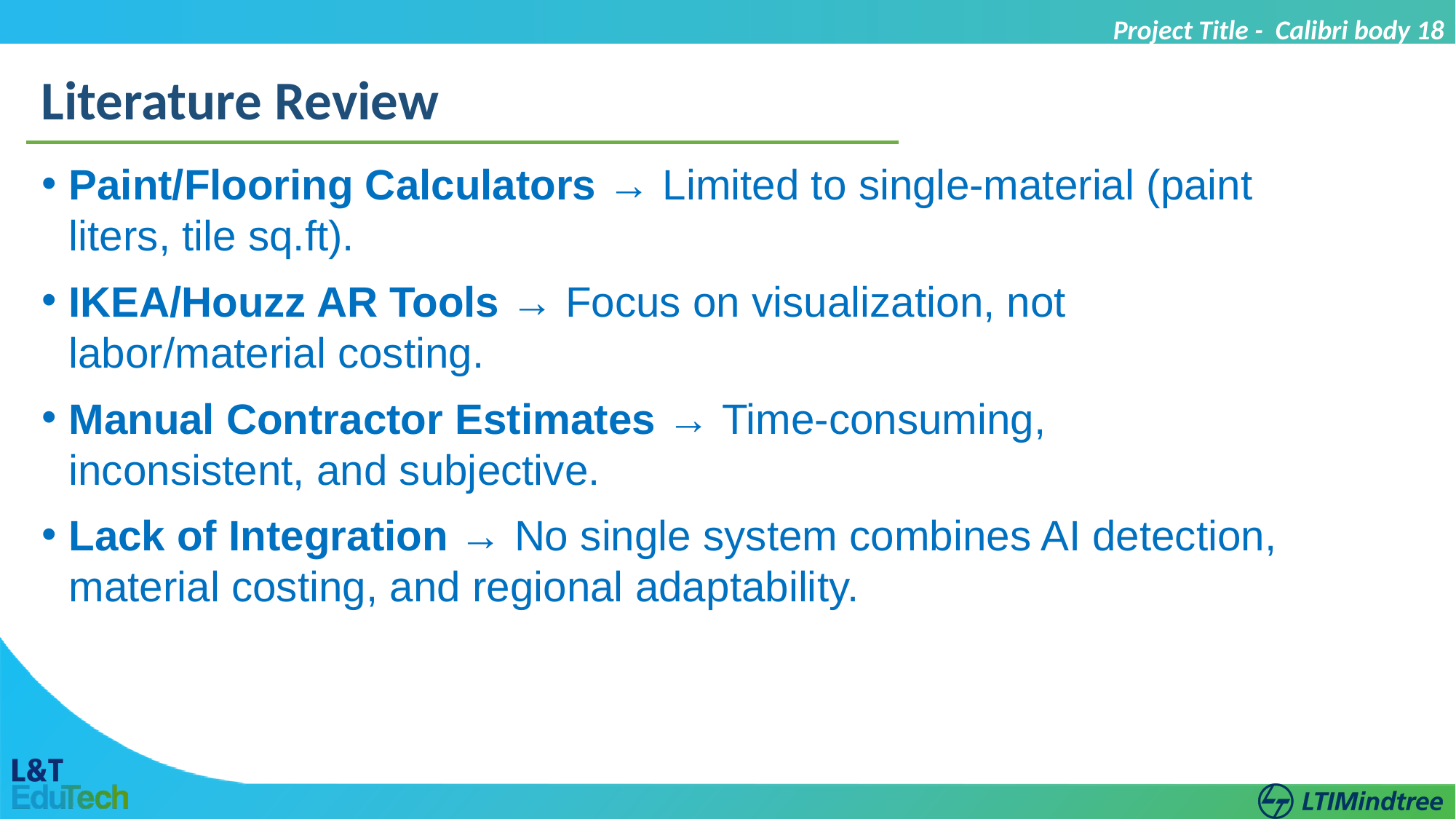

Project Title -  Calibri body 18

Literature Review
Paint/Flooring Calculators → Limited to single-material (paint liters, tile sq.ft).
IKEA/Houzz AR Tools → Focus on visualization, not labor/material costing.
Manual Contractor Estimates → Time-consuming, inconsistent, and subjective.
Lack of Integration → No single system combines AI detection, material costing, and regional adaptability.